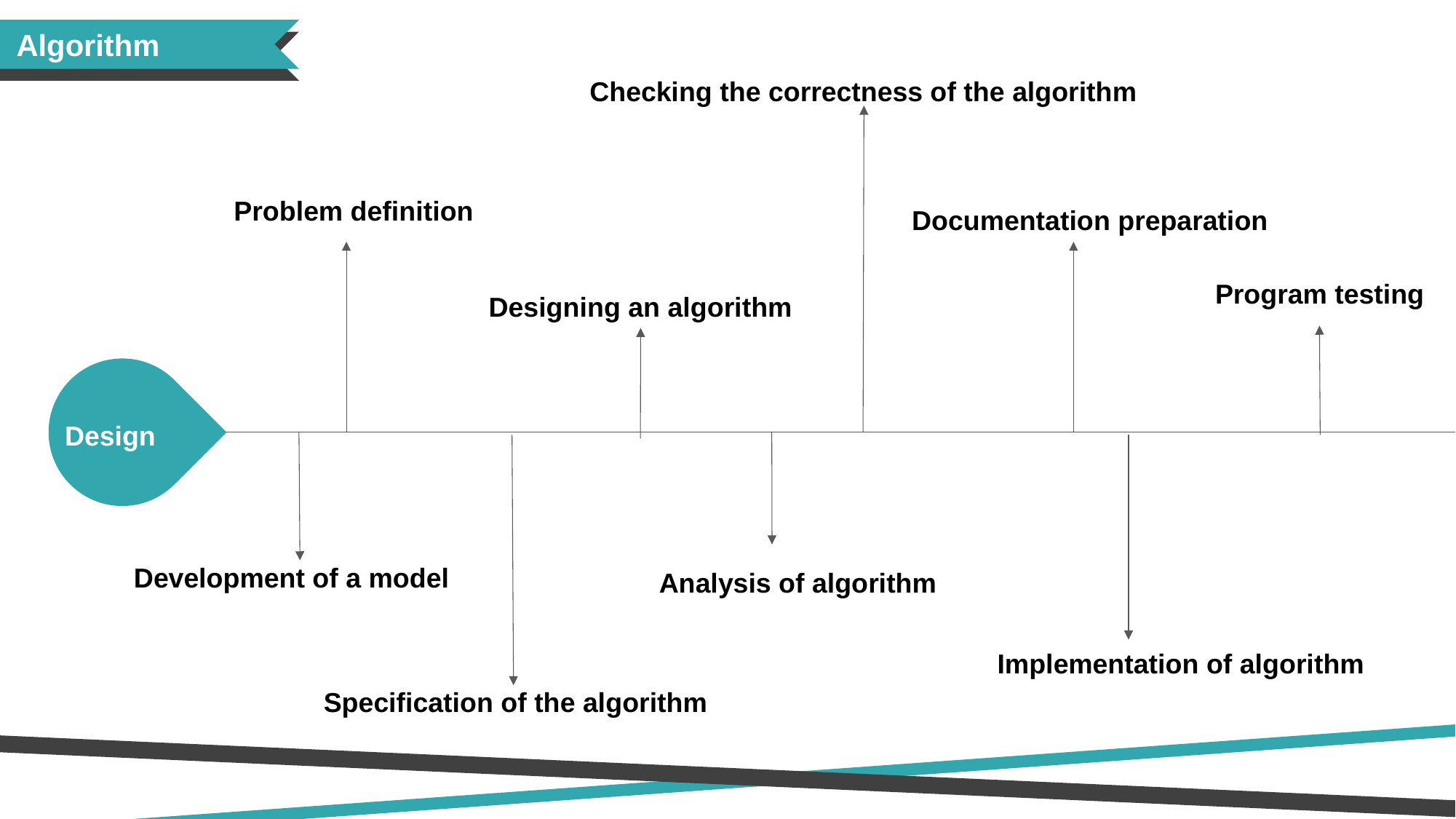

Algorithm

Checking the correctness of the algorithm
Problem definition
Documentation preparation
Program testing
Designing an algorithm

Design
Development of a model
Analysis of algorithm
Implementation of algorithm
Specification of the algorithm